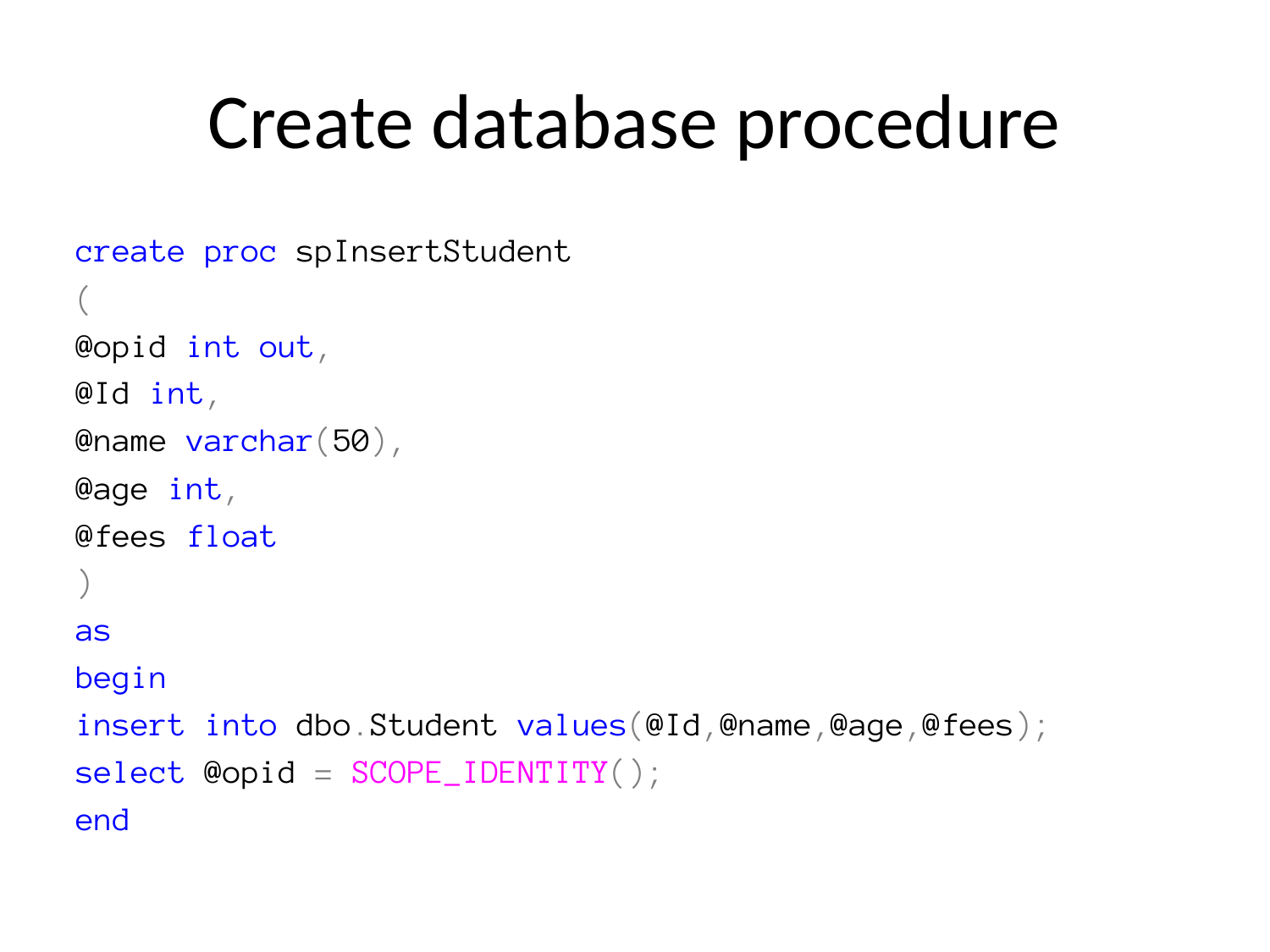

# Create database procedure
create proc spInsertStudent
(
@opid int out,
@Id int,
@name varchar(50),
@age int,
@fees float
)
as
begin
insert into dbo.Student values(@Id,@name,@age,@fees);
select @opid = SCOPE_IDENTITY();
end